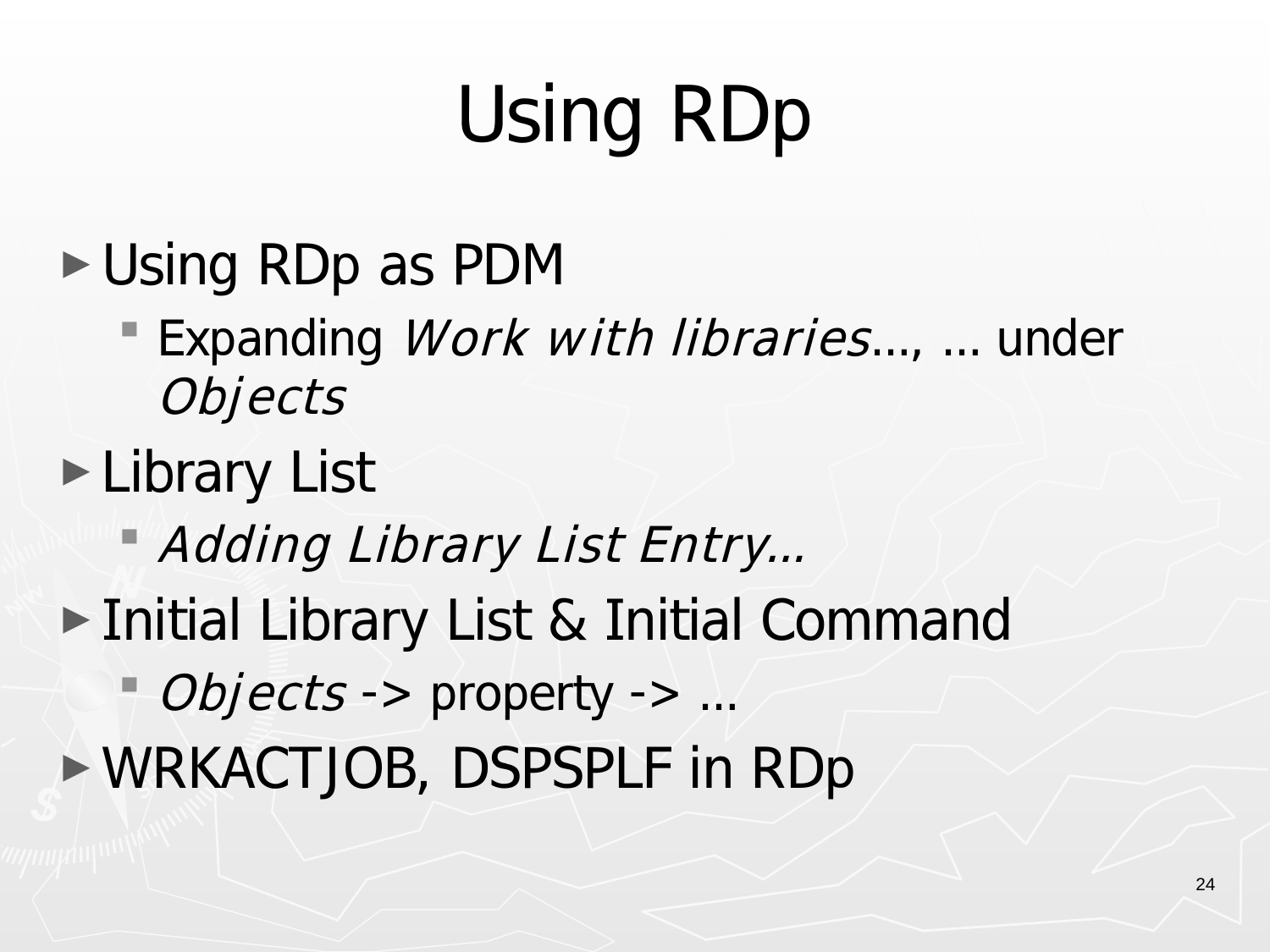

# Using RDp
Using RDp as PDM
Expanding Work with libraries…, … under Objects
Library List
Adding Library List Entry…
Initial Library List & Initial Command
Objects -> property -> …
WRKACTJOB, DSPSPLF in RDp
24